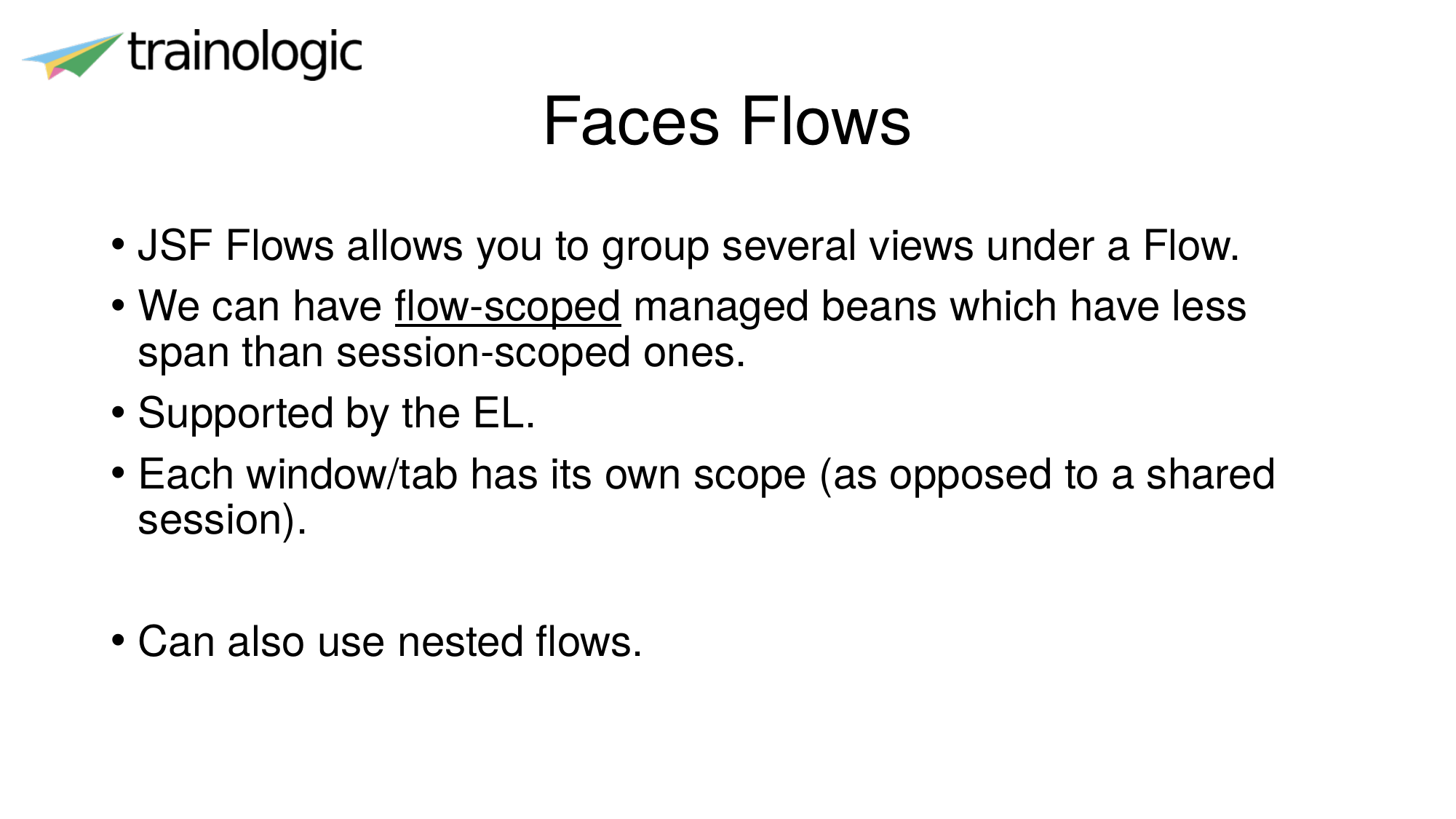

# Faces Flows
JSF Flows allows you to group several views under a Flow.
We can have flow-scoped managed beans which have less span than session-scoped ones.
Supported by the EL.
Each window/tab has its own scope (as opposed to a shared session).

Can also use nested flows.